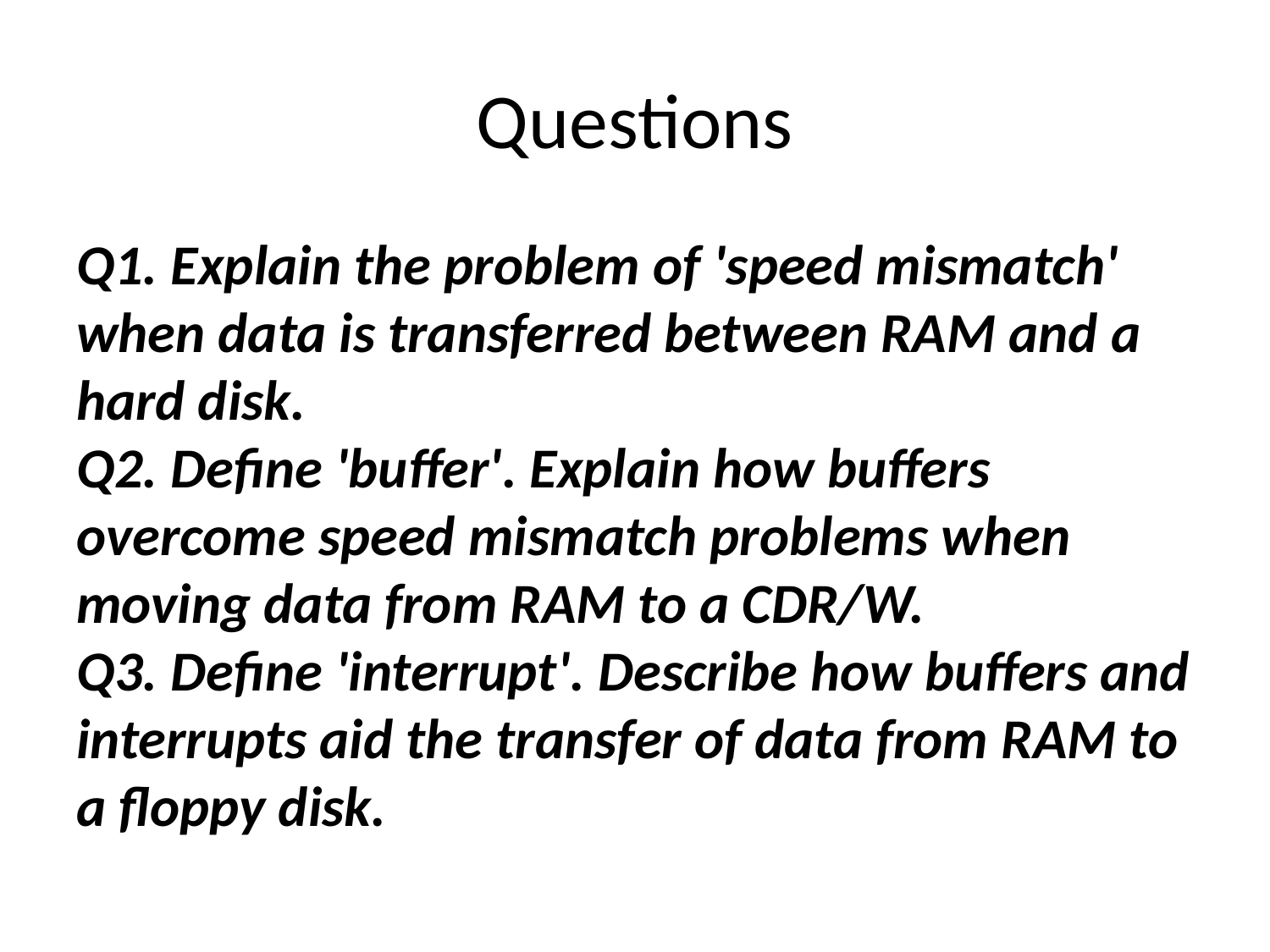

# Questions
Q1. Explain the problem of 'speed mismatch' when data is transferred between RAM and a hard disk.
Q2. Define 'buffer'. Explain how buffers overcome speed mismatch problems when moving data from RAM to a CDR/W.
Q3. Define 'interrupt'. Describe how buffers and interrupts aid the transfer of data from RAM to a floppy disk.